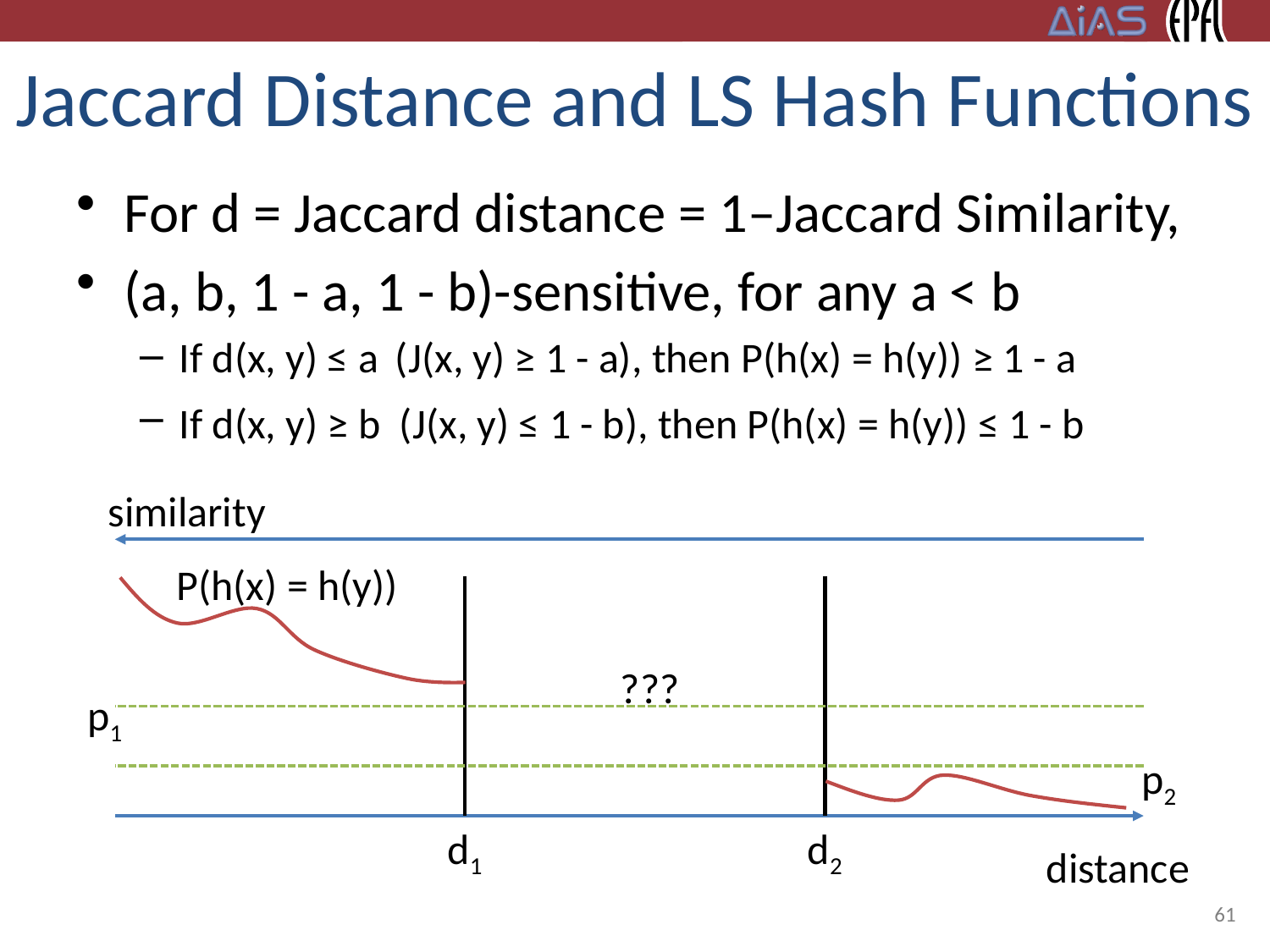

# Jaccard Distance and LS Hash Functions
For d = Jaccard distance = 1–Jaccard Similarity,
(a, b, 1 - a, 1 - b)-sensitive, for any a < b
If d(x, y) ≤ a   (J(x, y) ≥ 1 - a), then P(h(x) = h(y)) ≥ 1 - a
If d(x, y) ≥ b  (J(x, y) ≤ 1 - b), then P(h(x) = h(y)) ≤ 1 - b

similarity
P(h(x) = h(y))

???
p1
p2

d1
d2
distance
61